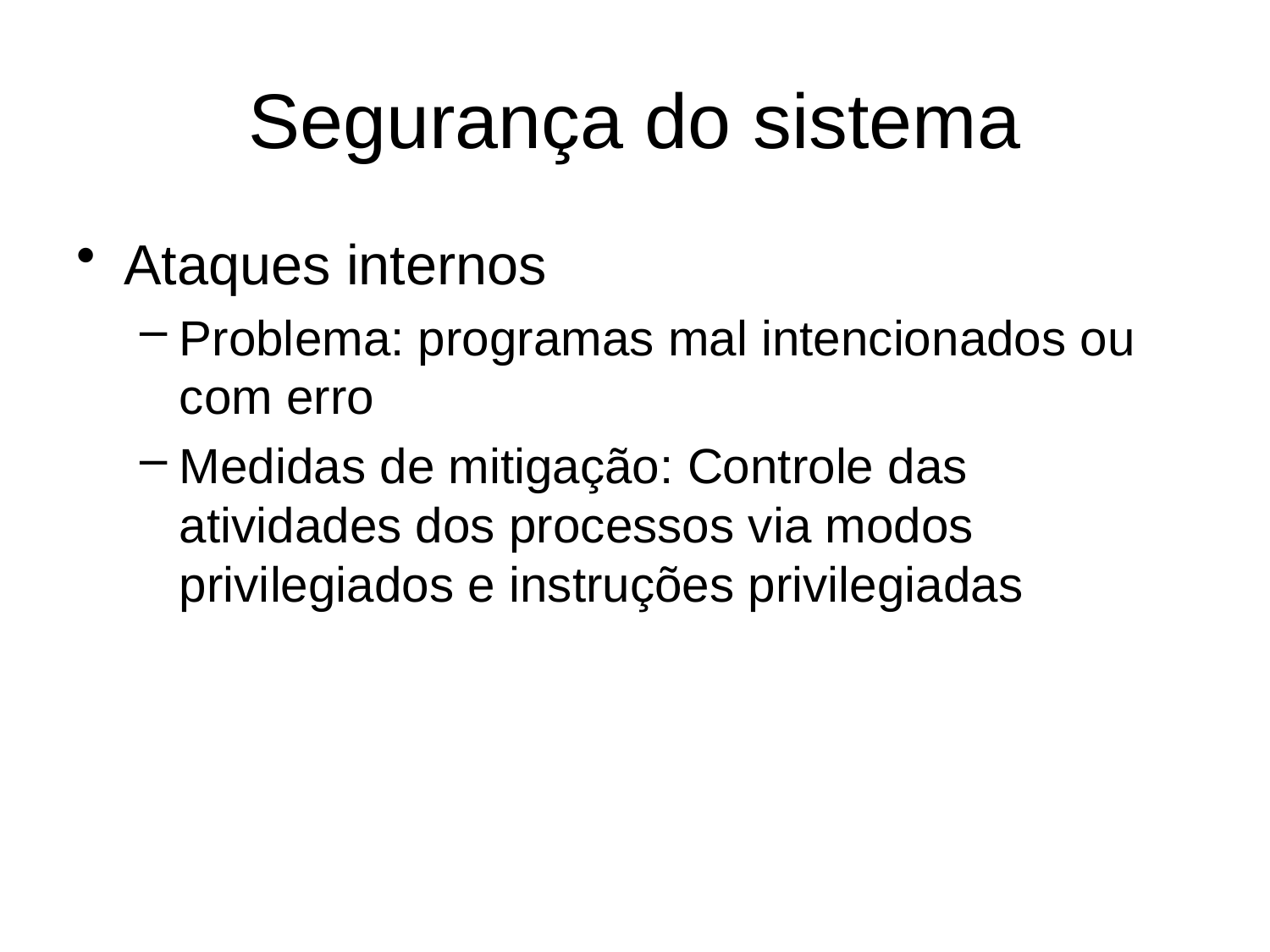

# Segurança do sistema
Ataques internos
Problema: programas mal intencionados ou com erro
Medidas de mitigação: Controle das atividades dos processos via modos privilegiados e instruções privilegiadas